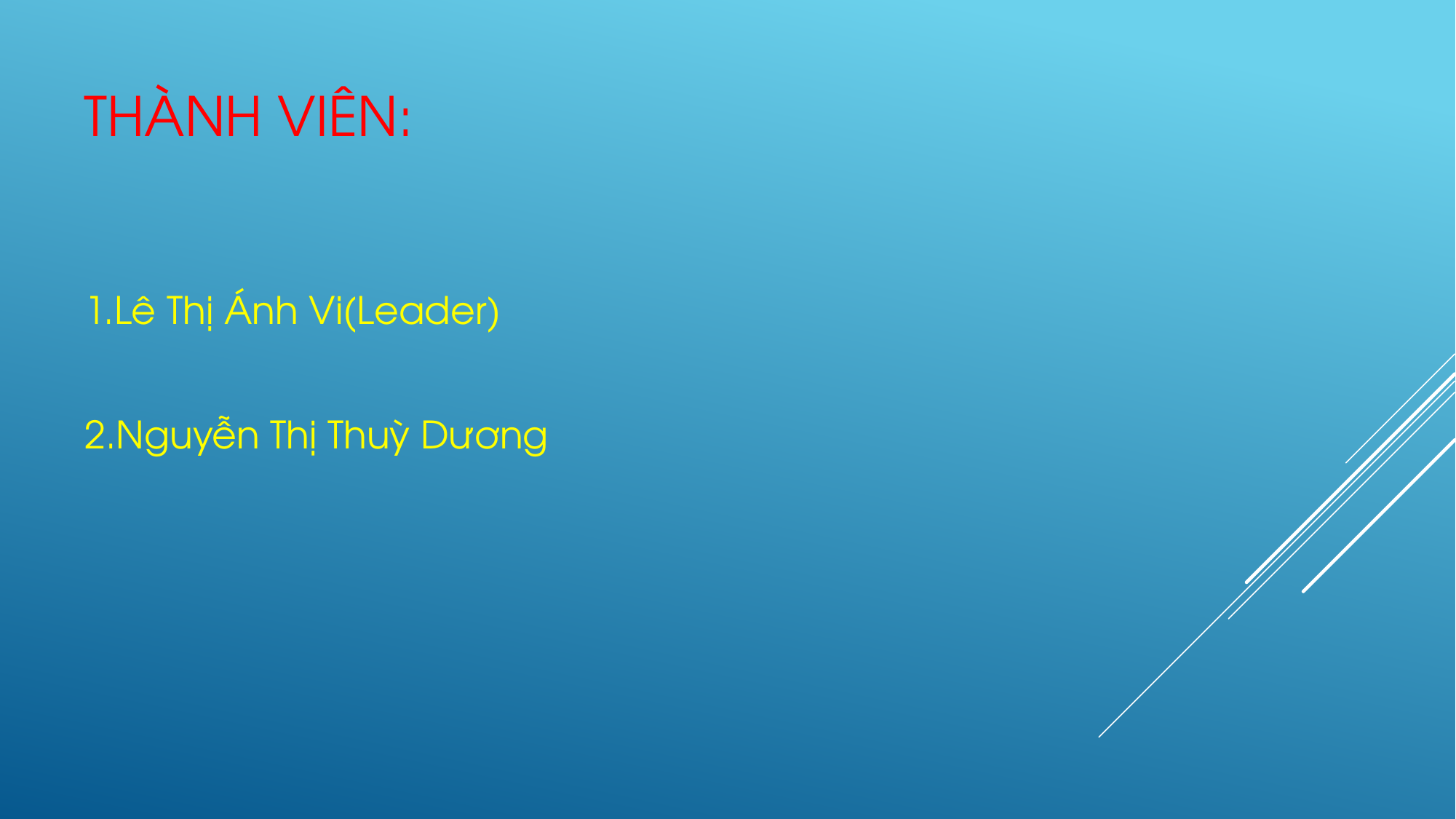

# Thành viên:
1.Lê Thị Ánh Vi(Leader)

2.Nguyễn Thị Thuỳ Dương